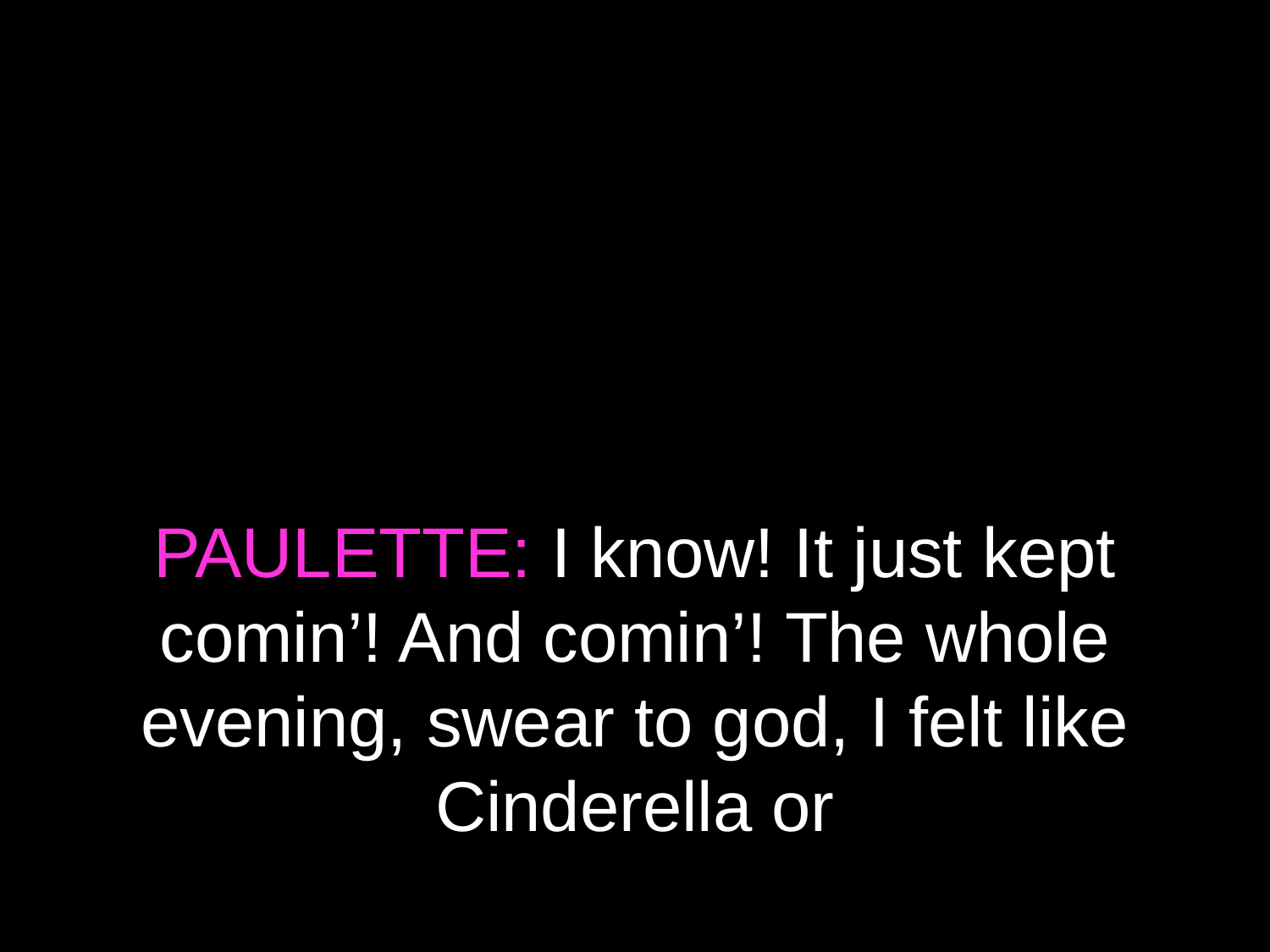

# PAULETTE: I know! It just kept comin’! And comin’! The whole evening, swear to god, I felt like Cinderella or